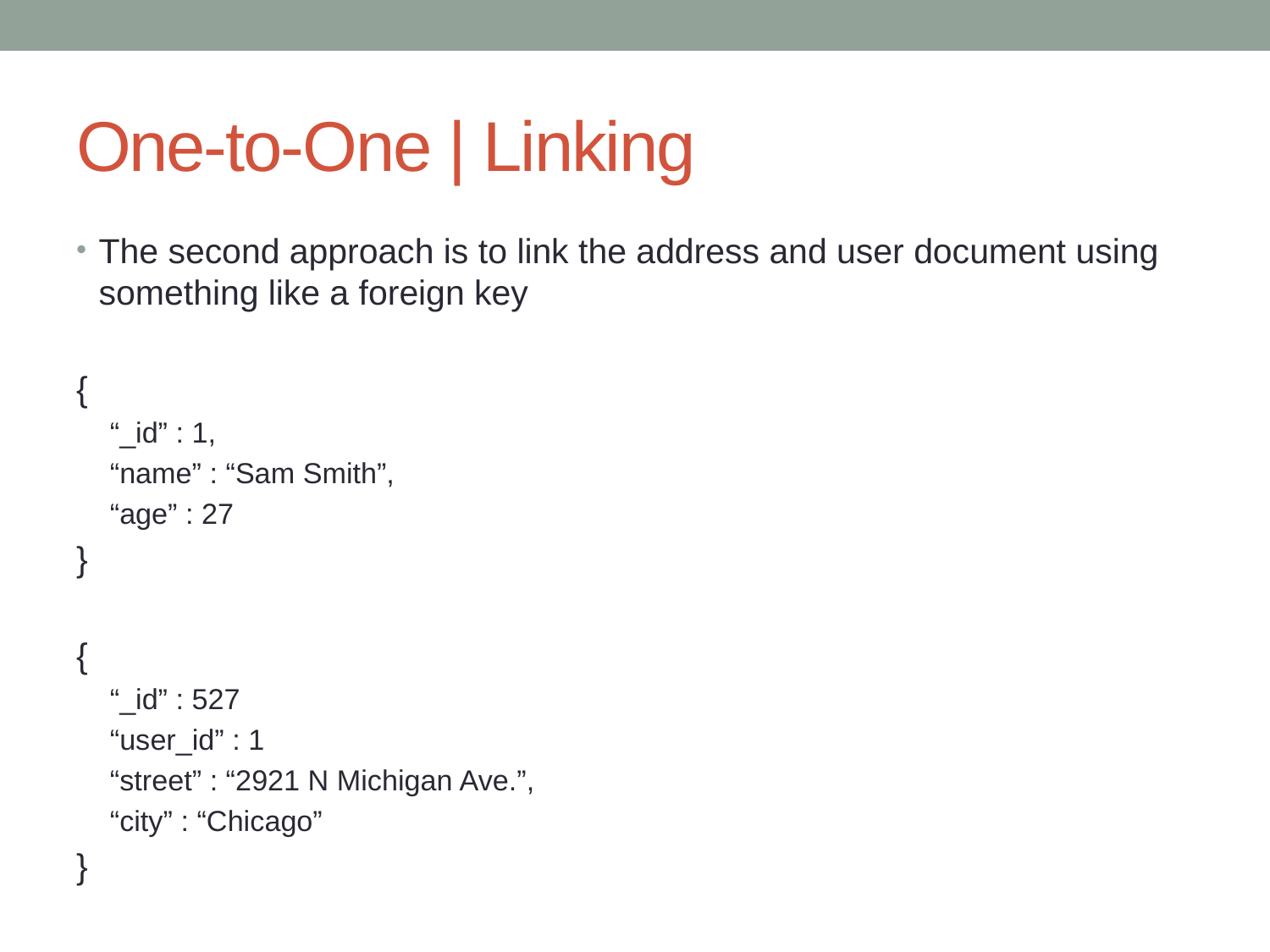

# One-to-One | Linking
The second approach is to link the address and user document using something like a foreign key

{
“_id” : 1,
“name” : “Sam Smith”,
“age” : 27
}

{
“_id” : 527
“user_id” : 1
“street” : “2921 N Michigan Ave.”,
“city” : “Chicago”
}